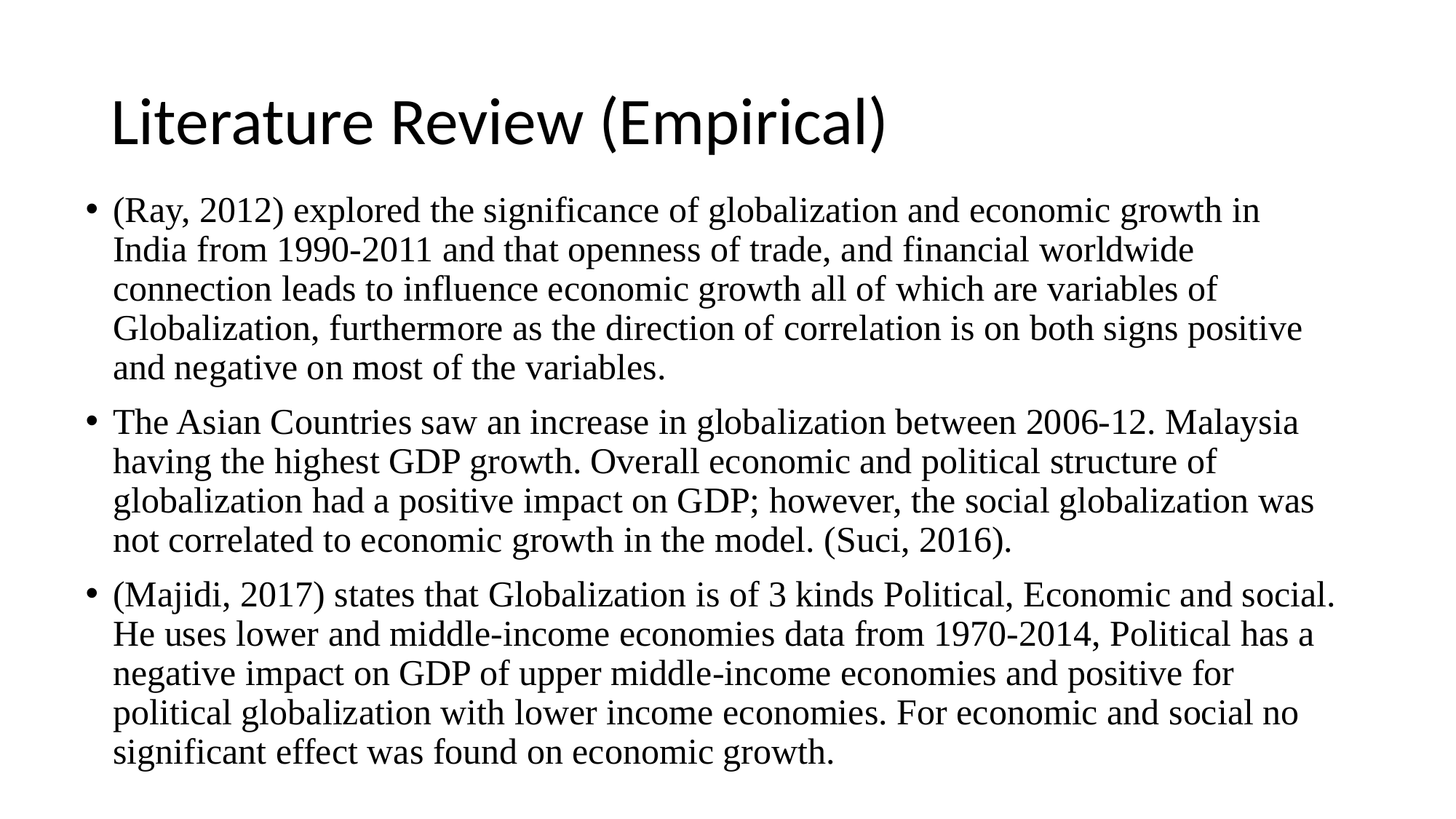

# Literature Review (Empirical)
(Ray, 2012) explored the significance of globalization and economic growth in India from 1990-2011 and that openness of trade, and financial worldwide connection leads to influence economic growth all of which are variables of Globalization, furthermore as the direction of correlation is on both signs positive and negative on most of the variables.
The Asian Countries saw an increase in globalization between 2006-12. Malaysia having the highest GDP growth. Overall economic and political structure of globalization had a positive impact on GDP; however, the social globalization was not correlated to economic growth in the model. (Suci, 2016).
(Majidi, 2017) states that Globalization is of 3 kinds Political, Economic and social. He uses lower and middle-income economies data from 1970-2014, Political has a negative impact on GDP of upper middle-income economies and positive for political globalization with lower income economies. For economic and social no significant effect was found on economic growth.